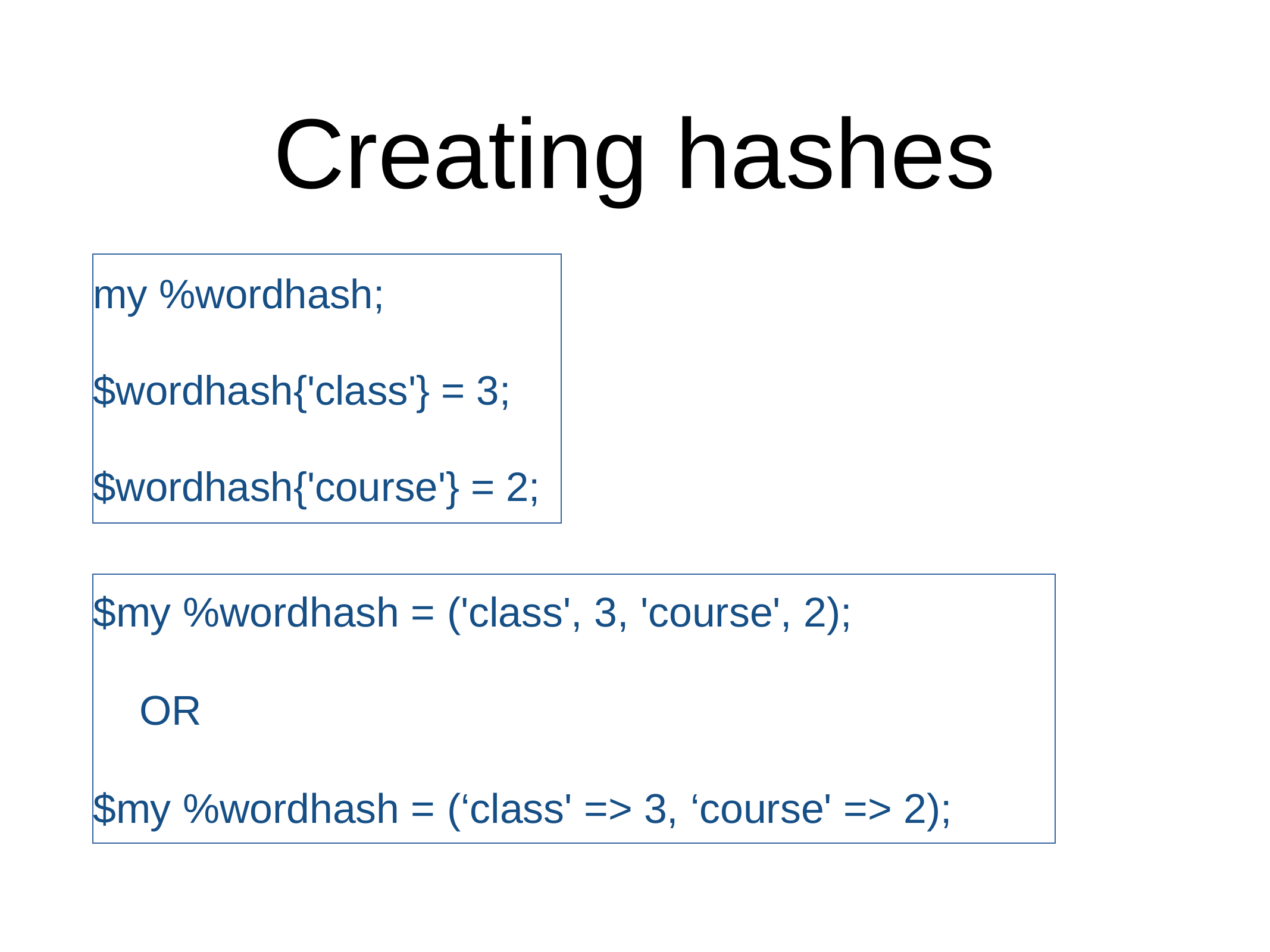

# Creating hashes
my %wordhash;
$wordhash{'class'} = 3;
$wordhash{'course'} = 2;
$my %wordhash = ('class', 3, 'course', 2);
    OR
$my %wordhash = (‘class' => 3, ‘course' => 2);